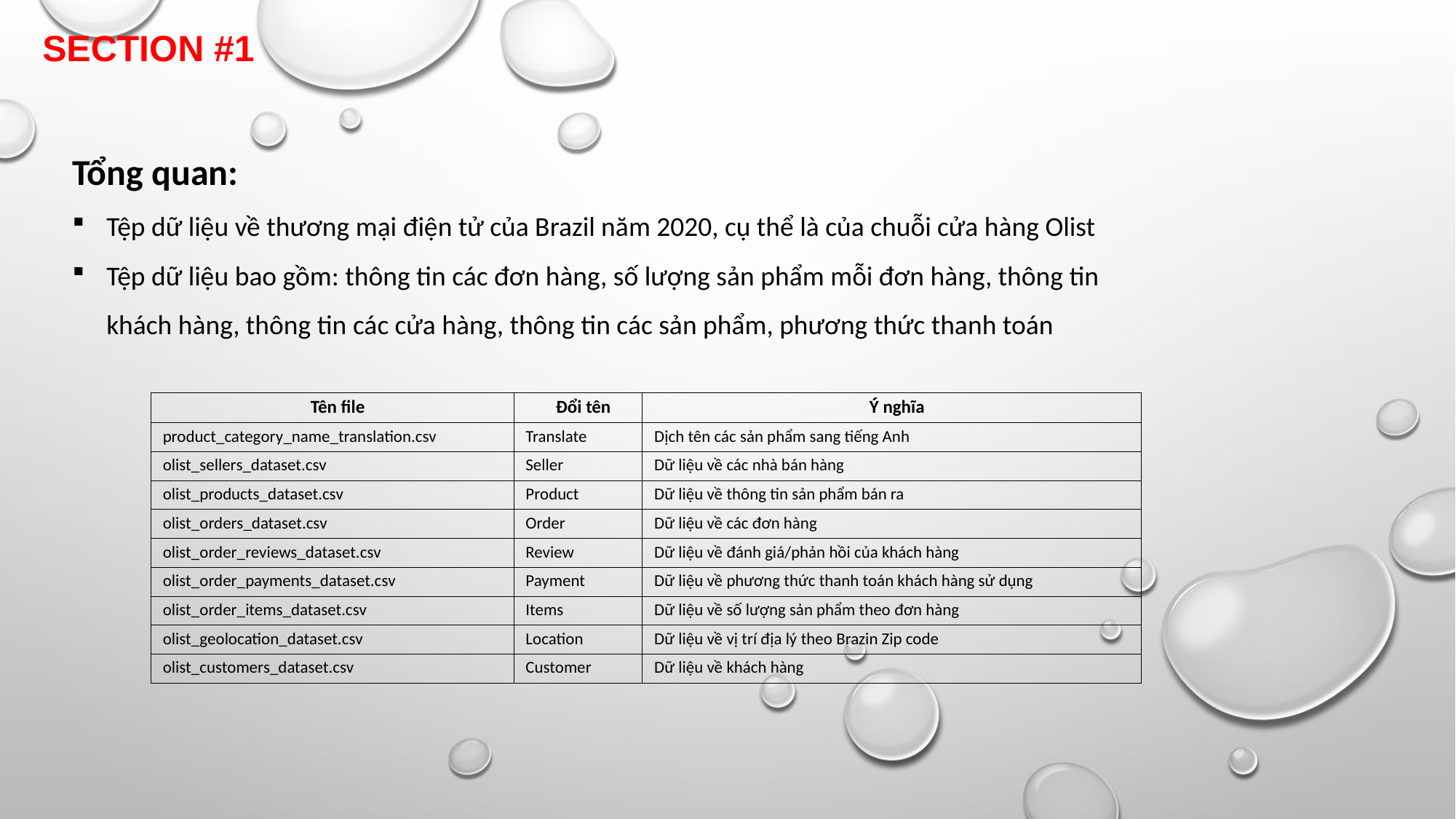

SECTION #1
Tổng quan:
Tệp dữ liệu về thương mại điện tử của Brazil năm 2020, cụ thể là của chuỗi cửa hàng Olist
Tệp dữ liệu bao gồm: thông tin các đơn hàng, số lượng sản phẩm mỗi đơn hàng, thông tin khách hàng, thông tin các cửa hàng, thông tin các sản phẩm, phương thức thanh toán

| Tên file | Đổi tên | Ý nghĩa |
| --- | --- | --- |
| product\_category\_name\_translation.csv | Translate | Dịch tên các sản phẩm sang tiếng Anh |
| olist\_sellers\_dataset.csv | Seller | Dữ liệu về các nhà bán hàng |
| olist\_products\_dataset.csv | Product | Dữ liệu về thông tin sản phẩm bán ra |
| olist\_orders\_dataset.csv | Order | Dữ liệu về các đơn hàng |
| olist\_order\_reviews\_dataset.csv | Review | Dữ liệu về đánh giá/phản hồi của khách hàng |
| olist\_order\_payments\_dataset.csv | Payment | Dữ liệu về phương thức thanh toán khách hàng sử dụng |
| olist\_order\_items\_dataset.csv | Items | Dữ liệu về số lượng sản phẩm theo đơn hàng |
| olist\_geolocation\_dataset.csv | Location | Dữ liệu về vị trí địa lý theo Brazin Zip code |
| olist\_customers\_dataset.csv | Customer | Dữ liệu về khách hàng |